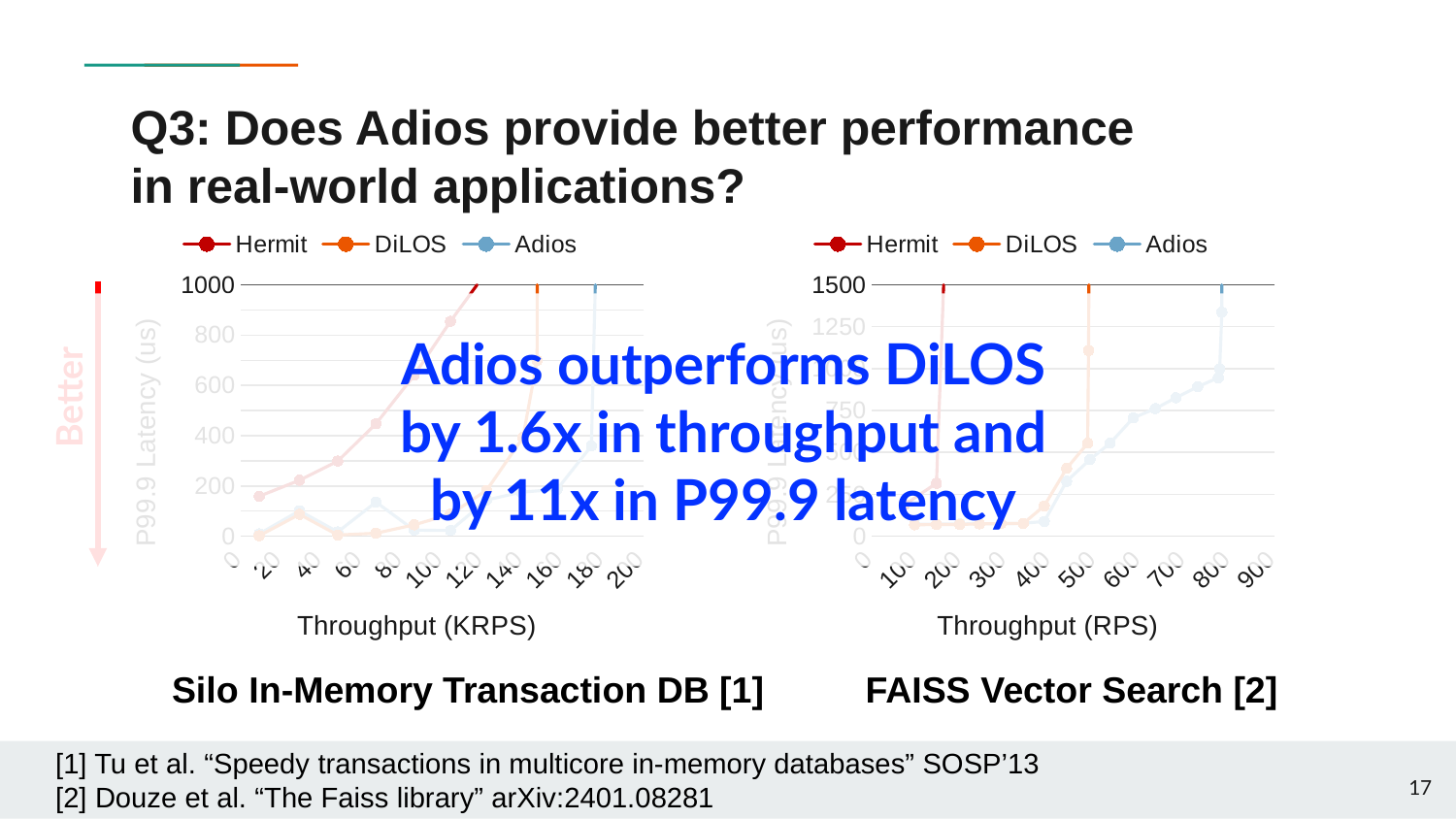

# Q3: Does Adios provide better performance in real-world applications?

### Chart

| Category | Hermit | DiLOS | Adios |
|---|---|---|---|
Silo In-Memory Transaction DB [1]

### Chart

| Category | Hermit | DiLOS | Adios |
|---|---|---|---|
FAISS Vector Search [2]
Better
Adios outperforms DiLOS
by 1.6x in throughput and
by 11x in P99.9 latency
[1] Tu et al. “Speedy transactions in multicore in-memory databases” SOSP’13
[2] Douze et al. “The Faiss library” arXiv:2401.08281
17